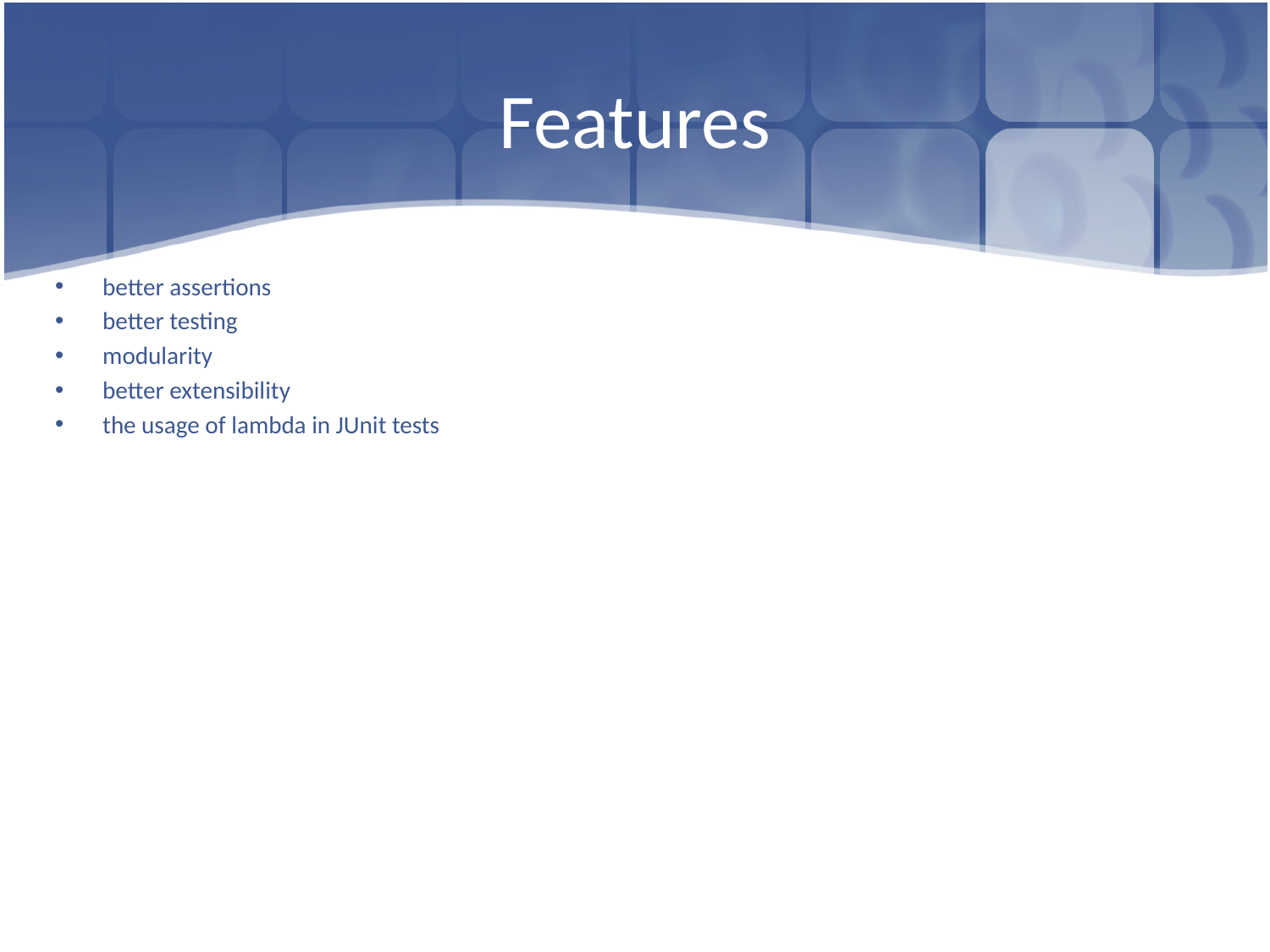

# Features
better assertions
better testing
modularity
better extensibility
the usage of lambda in JUnit tests